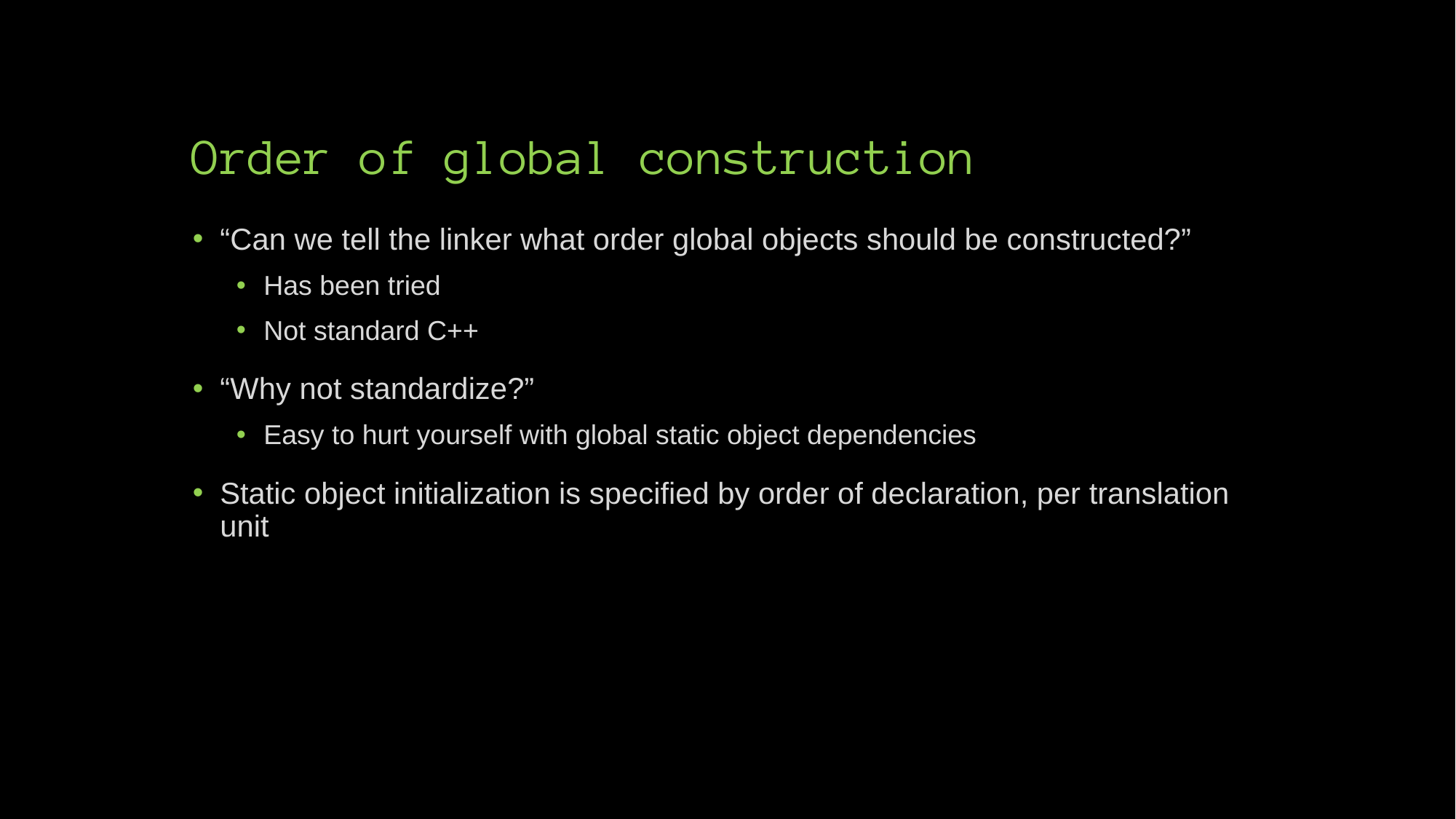

# Order of global construction
“Can we tell the linker what order global objects should be constructed?”
Has been tried
Not standard C++
“Why not standardize?”
Easy to hurt yourself with global static object dependencies
Static object initialization is specified by order of declaration, per translation unit